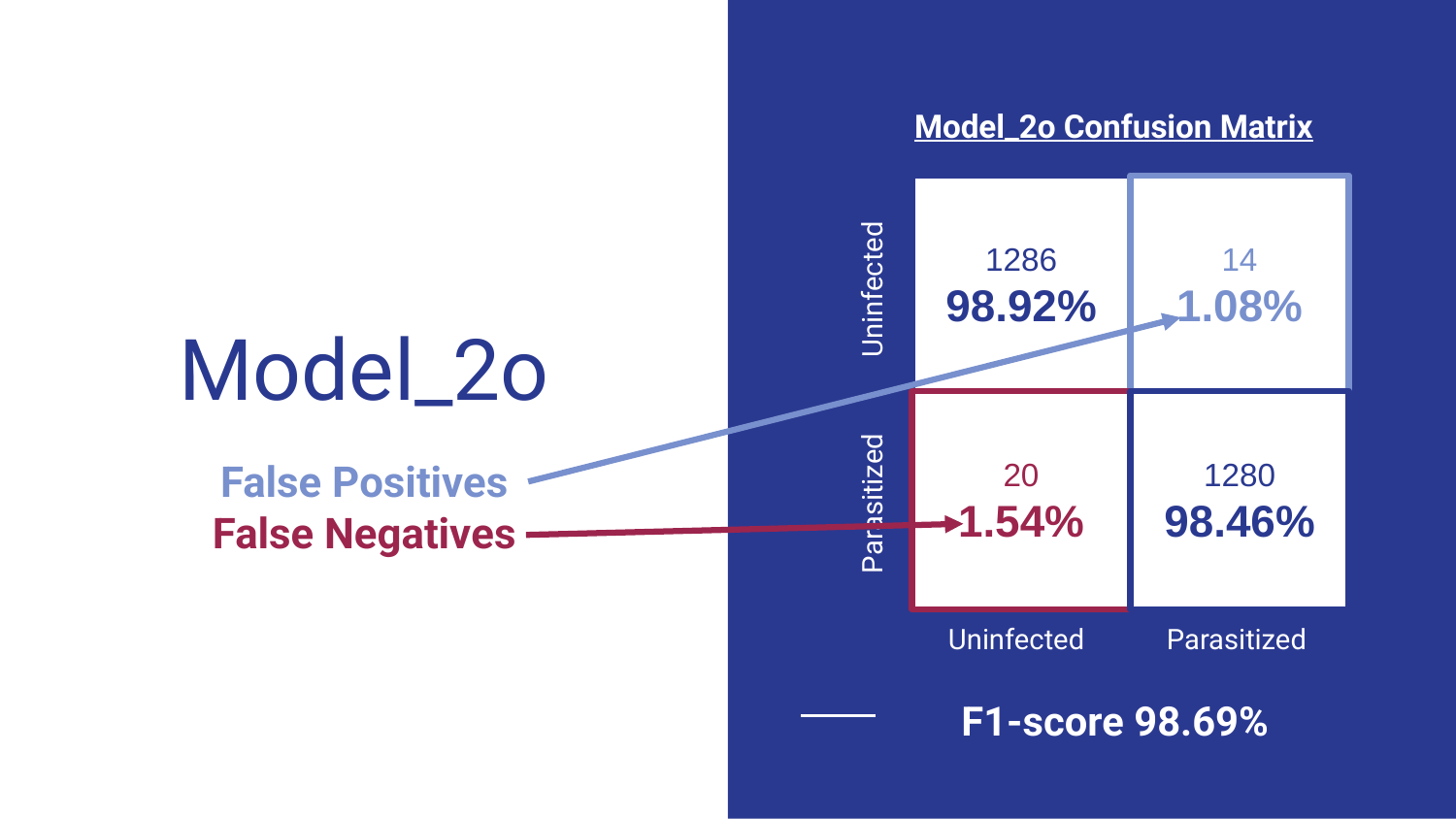

Model_2o Confusion Matrix
1286
98.92%
14
1.08%
# Model_2o
Uninfected
20
1.54%
1280
98.46%
False Positives
False Negatives

Parasitized
Uninfected
Parasitized
F1-score 98.69%